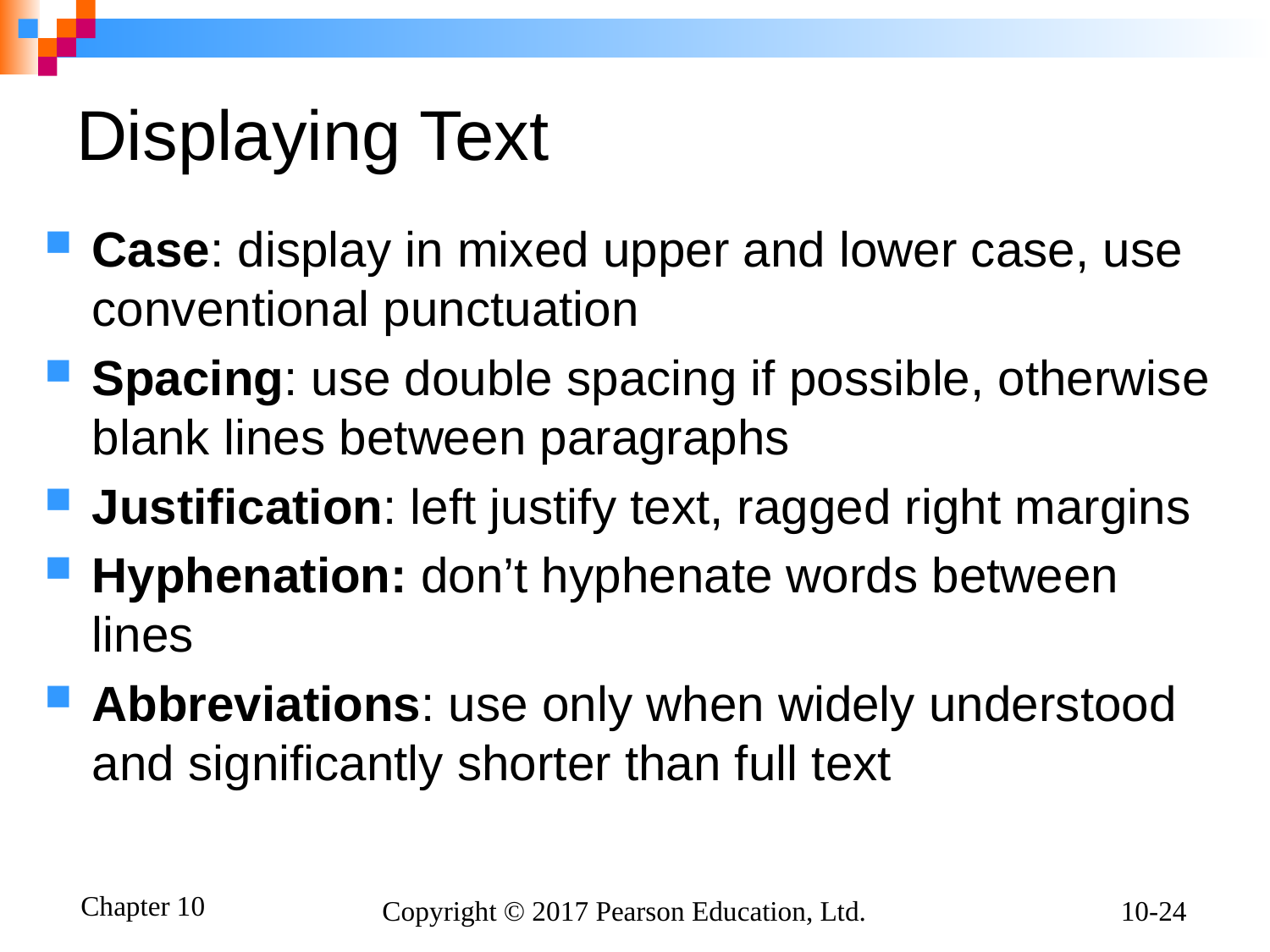

# Displaying Text
Case: display in mixed upper and lower case, use conventional punctuation
Spacing: use double spacing if possible, otherwise blank lines between paragraphs
Justification: left justify text, ragged right margins
Hyphenation: don’t hyphenate words between lines
Abbreviations: use only when widely understood and significantly shorter than full text